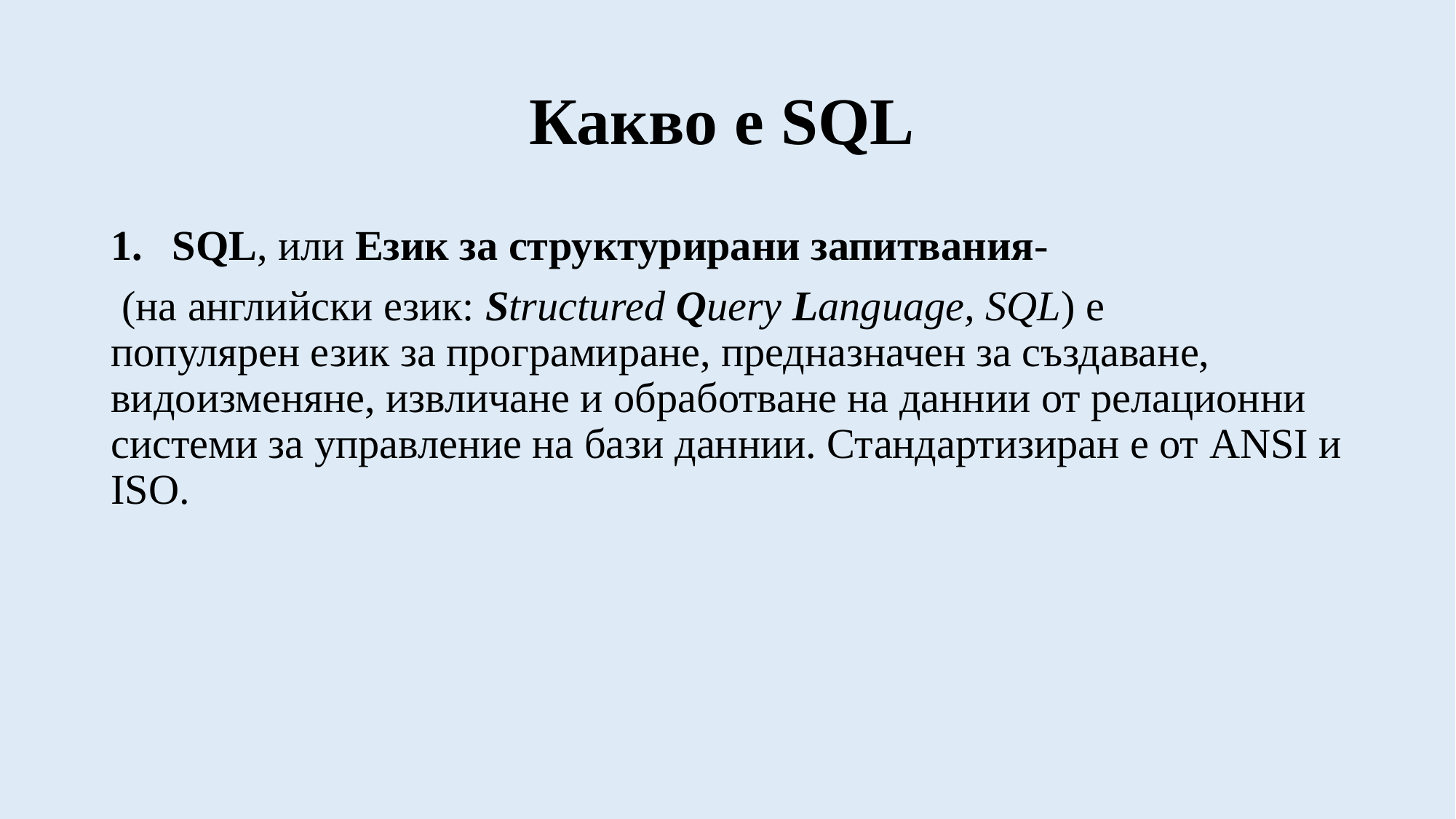

# Какво е SQL
SQL, или Език за структурирани запитвания-
 (на английски език: Structured Query Language, SQL) е популярен език за програмиране, предназначен за създаване, видоизменяне, извличане и обработване на даннии от релационни системи за управление на бази даннии. Стандартизиран е от ANSI и ISO.